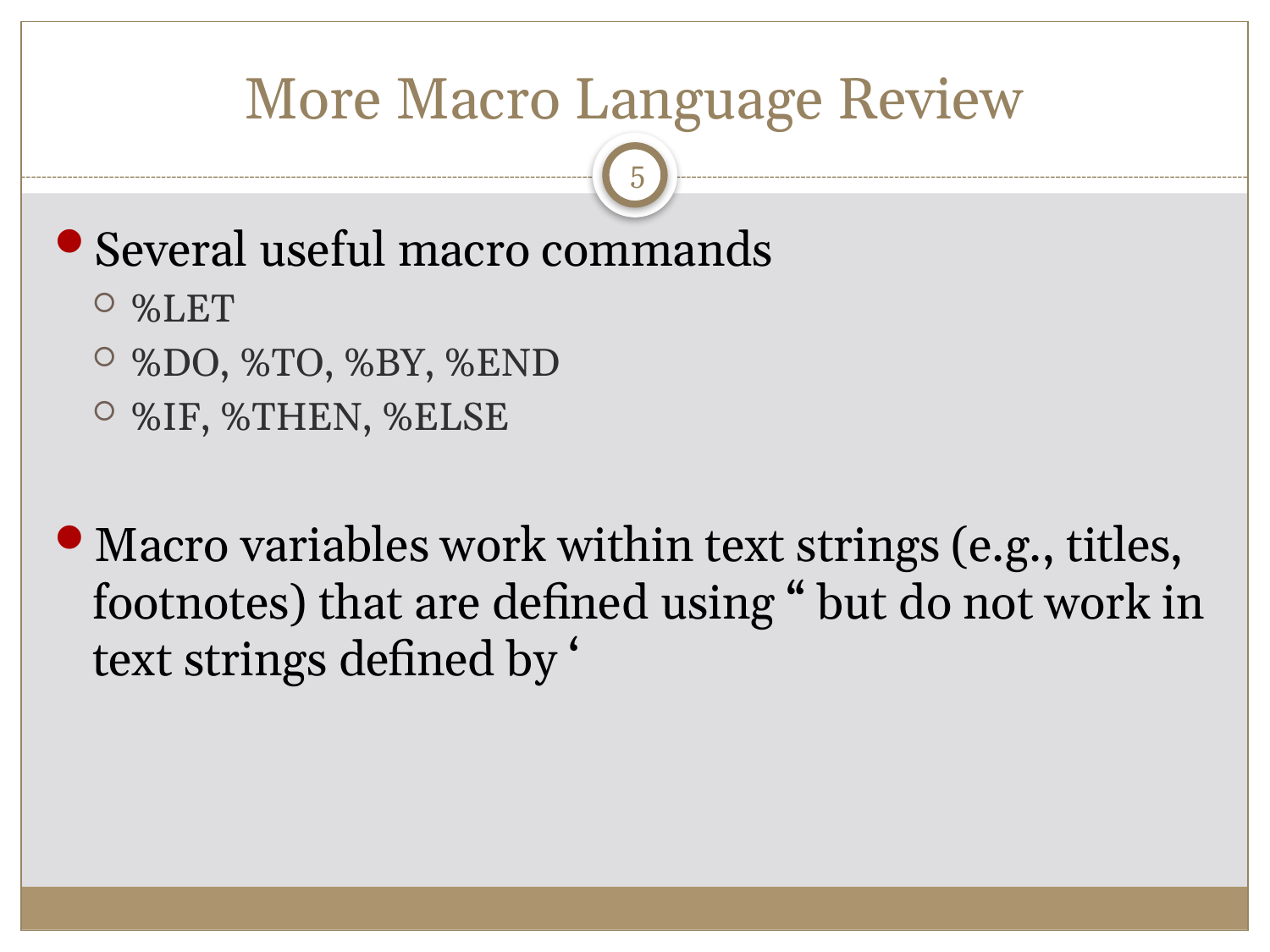

# More Macro Language Review
5
Several useful macro commands
%LET
%DO, %TO, %BY, %END
%IF, %THEN, %ELSE

Macro variables work within text strings (e.g., titles, footnotes) that are defined using “ but do not work in text strings defined by ‘